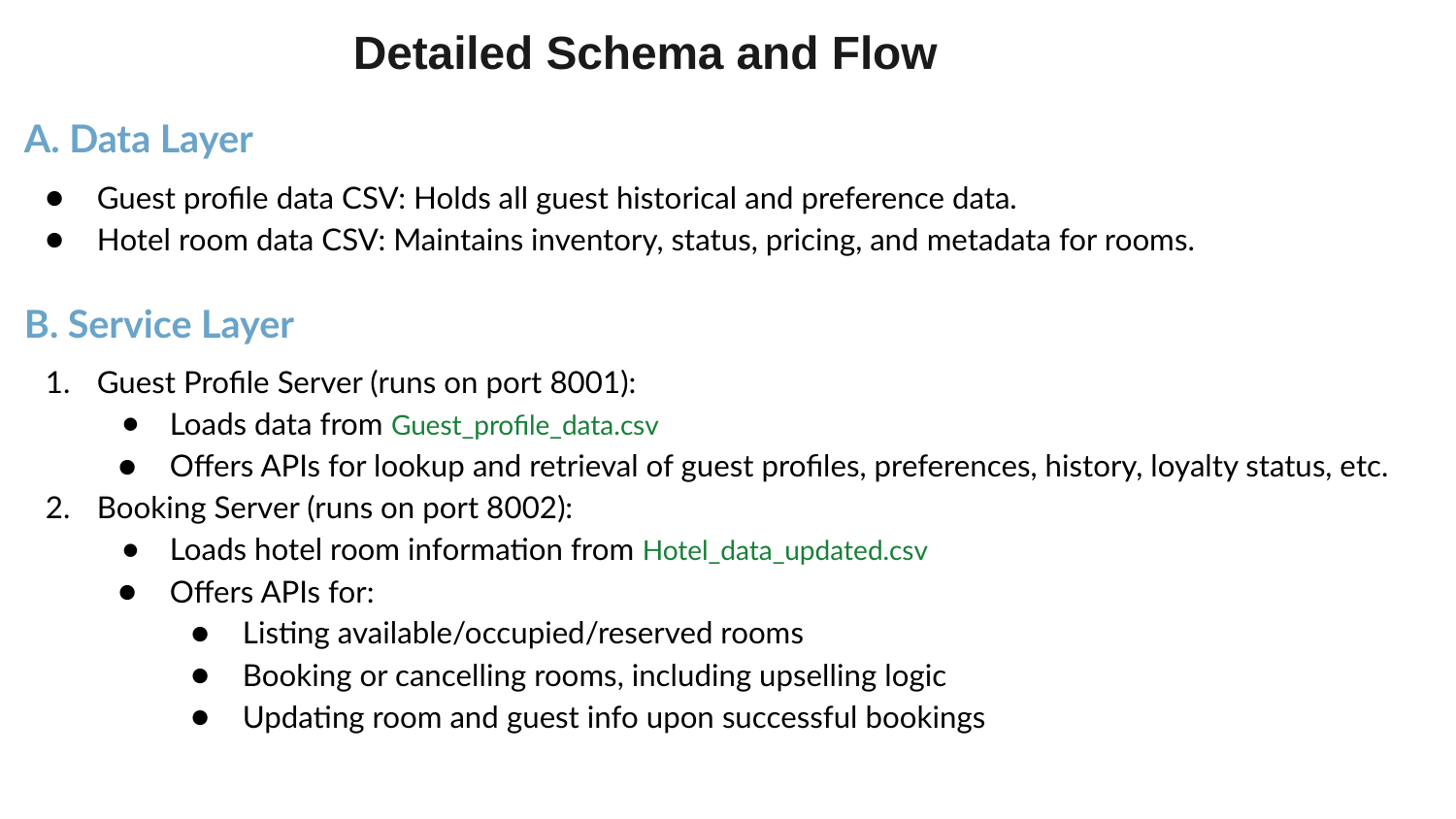

Detailed Schema and Flow
A. Data Layer
Guest profile data CSV: Holds all guest historical and preference data.
Hotel room data CSV: Maintains inventory, status, pricing, and metadata for rooms.
B. Service Layer
Guest Profile Server (runs on port 8001):
Loads data from Guest_profile_data.csv
Offers APIs for lookup and retrieval of guest profiles, preferences, history, loyalty status, etc.
Booking Server (runs on port 8002):
Loads hotel room information from Hotel_data_updated.csv
Offers APIs for:
Listing available/occupied/reserved rooms
Booking or cancelling rooms, including upselling logic
Updating room and guest info upon successful bookings